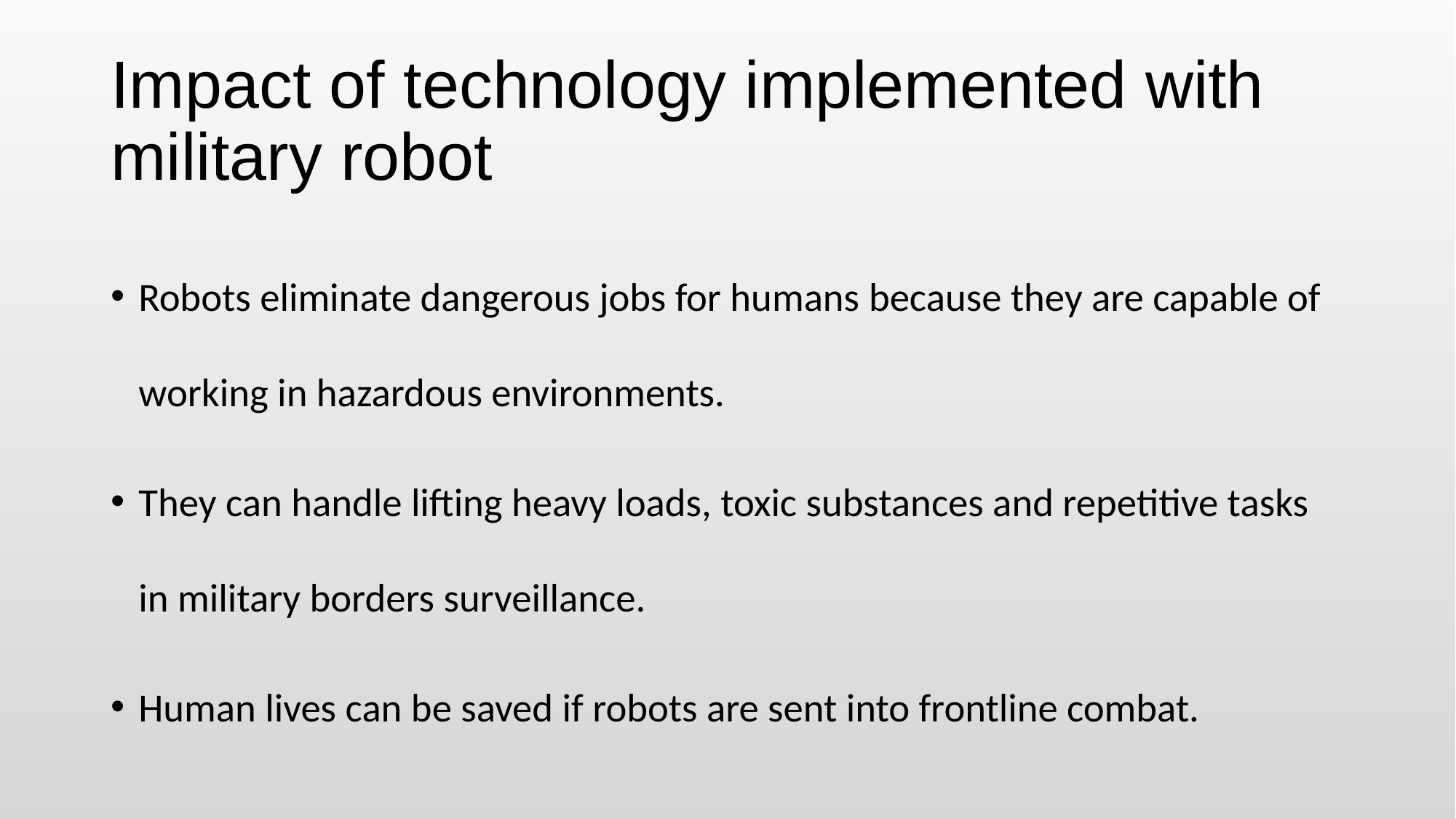

# Impact of technology implemented with military robot
Robots eliminate dangerous jobs for humans because they are capable of working in hazardous environments.
They can handle lifting heavy loads, toxic substances and repetitive tasks in military borders surveillance.
Human lives can be saved if robots are sent into frontline combat.